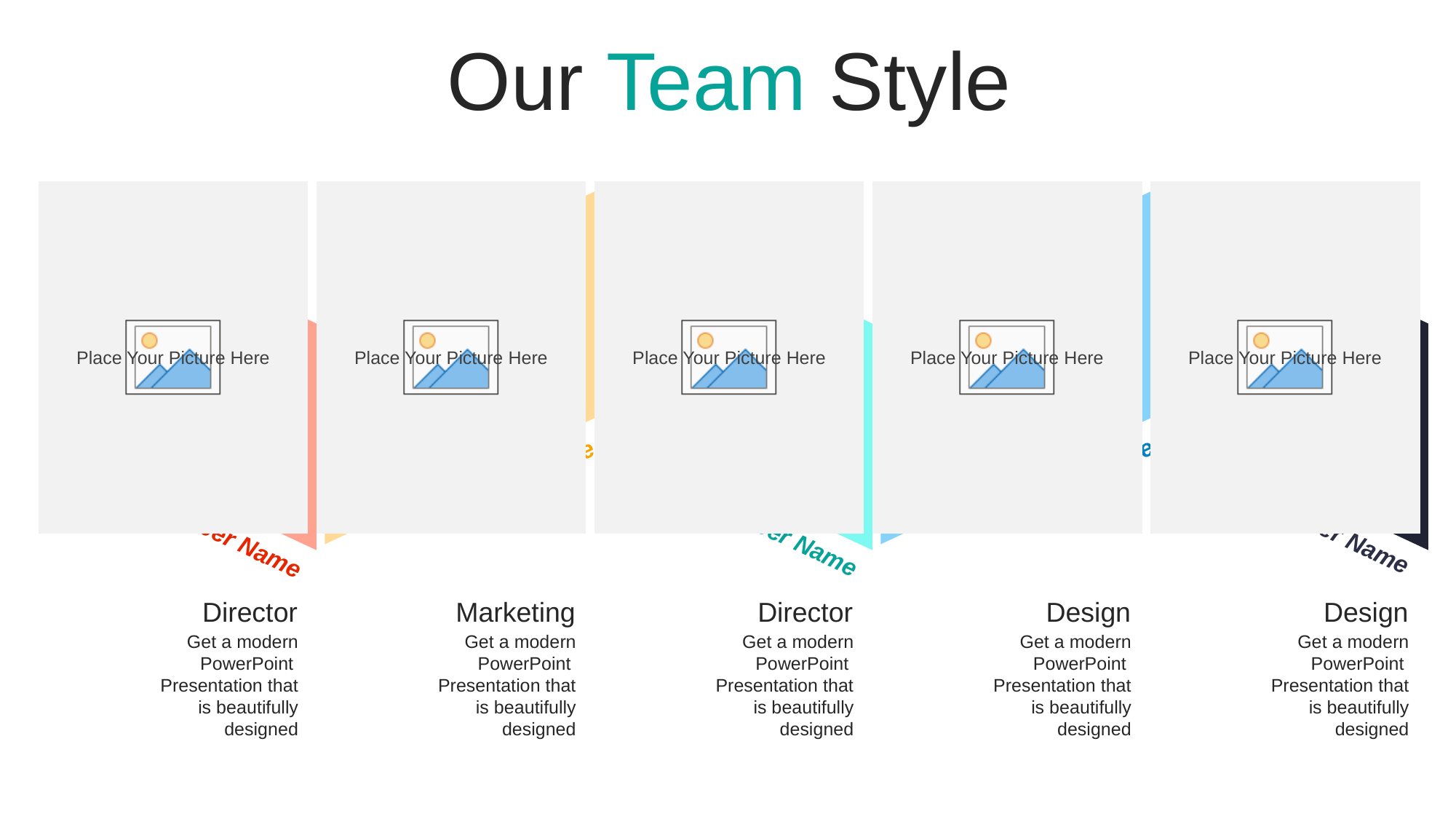

Our Team Style

Member Name
Member Name
Member Name
Member Name
Member Name
Director
Get a modern PowerPoint  Presentation that is beautifully designed
Marketing
Get a modern PowerPoint  Presentation that is beautifully designed
Director
Get a modern PowerPoint  Presentation that is beautifully designed
Design
Get a modern PowerPoint  Presentation that is beautifully designed
Design
Get a modern PowerPoint  Presentation that is beautifully designed